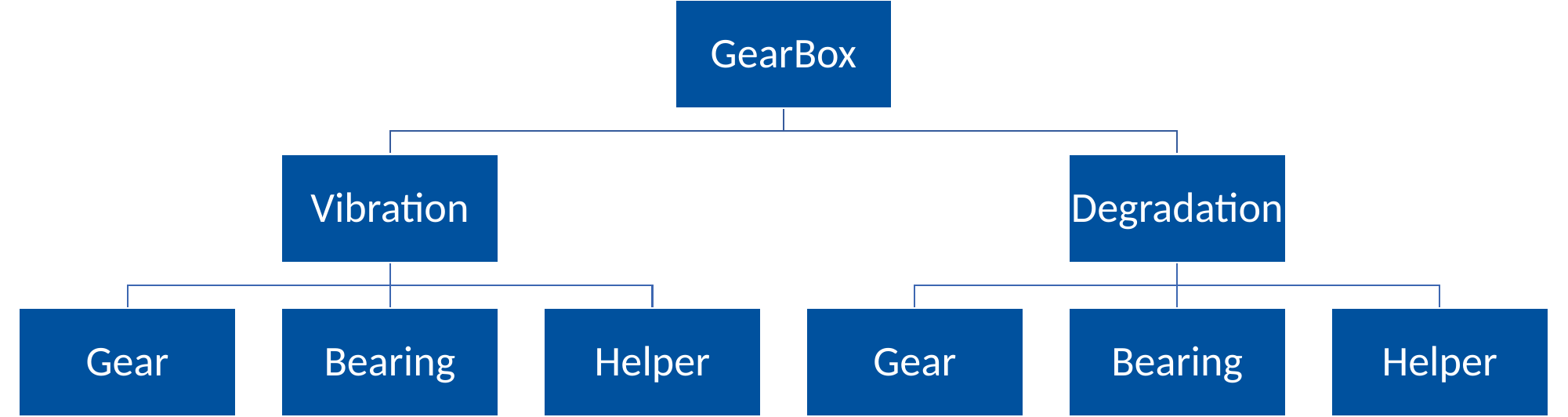

GearBox
Vibration
Gear
Bearing
Helper
Degradation
Gear
Bearing
Helper